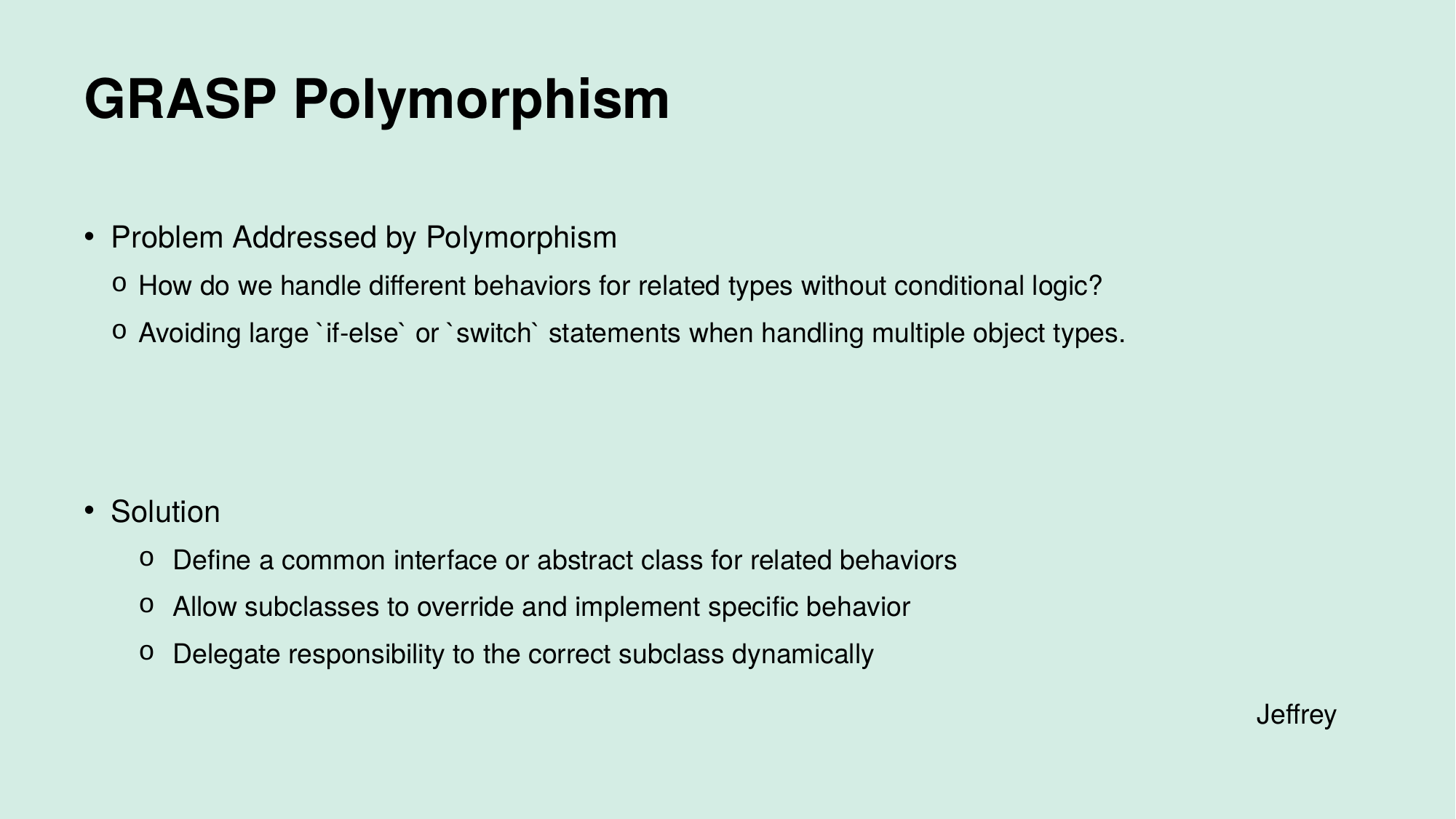

# GRASP Polymorphism
Problem Addressed by Polymorphism
How do we handle different behaviors for related types without conditional logic?
Avoiding large `if-else` or `switch` statements when handling multiple object types.

Solution
Define a common interface or abstract class for related behaviors
Allow subclasses to override and implement specific behavior
Delegate responsibility to the correct subclass dynamically
Jeffrey